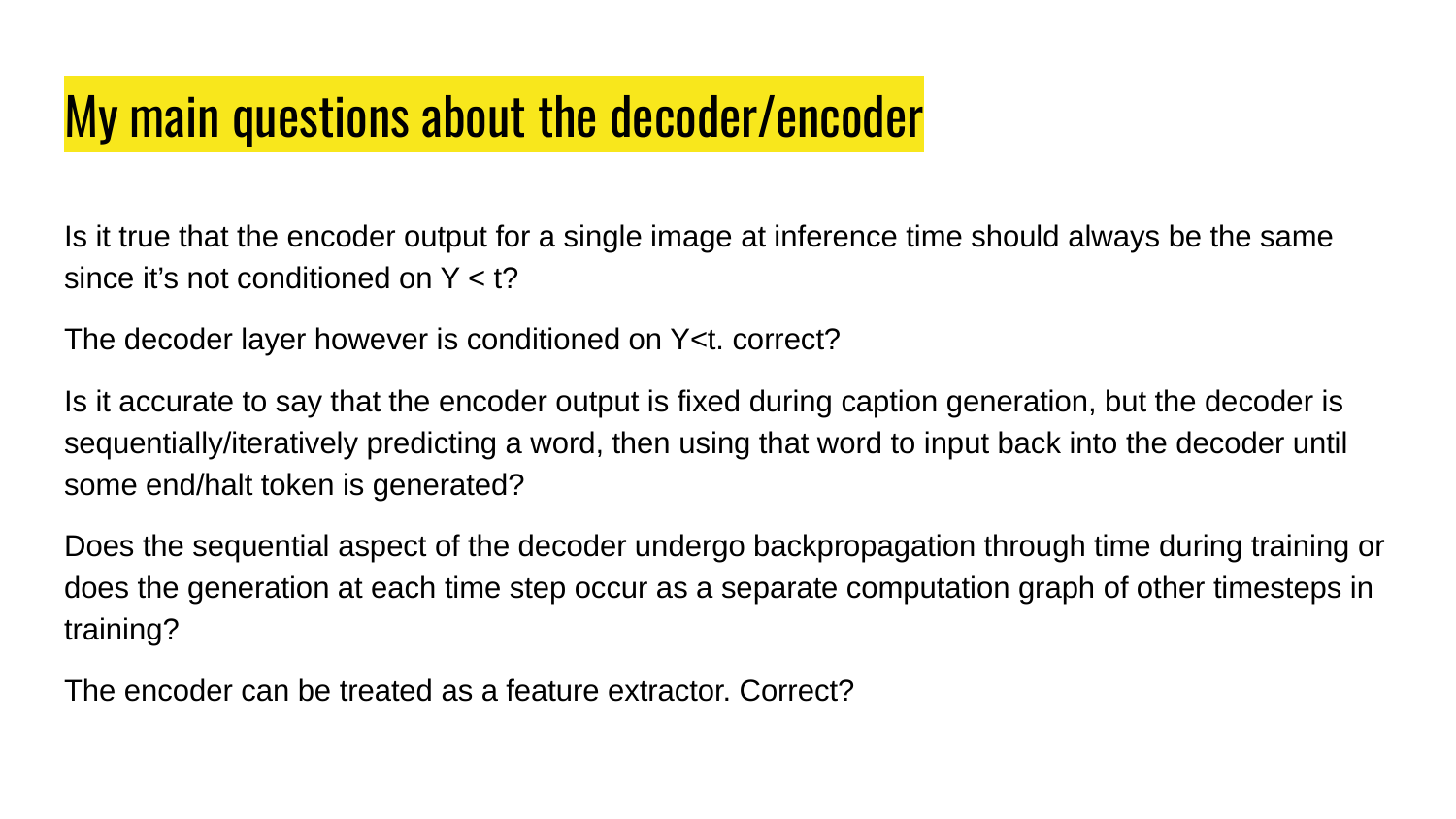

# My main questions about the decoder/encoder
Is it true that the encoder output for a single image at inference time should always be the same since it’s not conditioned on Y < t?
The decoder layer however is conditioned on Y<t. correct?
Is it accurate to say that the encoder output is fixed during caption generation, but the decoder is sequentially/iteratively predicting a word, then using that word to input back into the decoder until some end/halt token is generated?
Does the sequential aspect of the decoder undergo backpropagation through time during training or does the generation at each time step occur as a separate computation graph of other timesteps in training?
The encoder can be treated as a feature extractor. Correct?